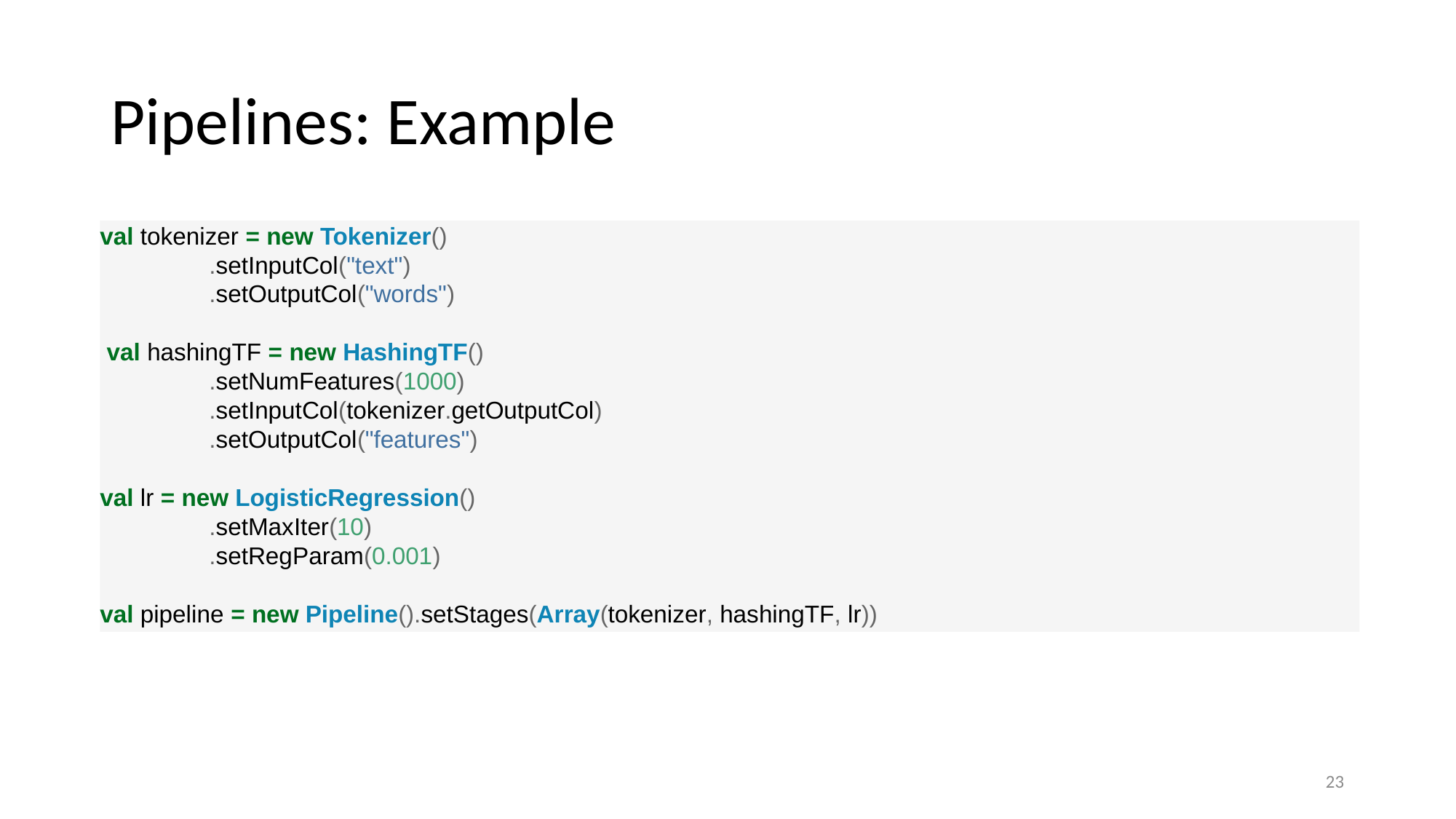

# Pipelines: Example

val tokenizer = new Tokenizer()
	.setInputCol("text")
	.setOutputCol("words")

 val hashingTF = new HashingTF()
	.setNumFeatures(1000)
	.setInputCol(tokenizer.getOutputCol)
	.setOutputCol("features")

val lr = new LogisticRegression()
	.setMaxIter(10)
	.setRegParam(0.001)

val pipeline = new Pipeline().setStages(Array(tokenizer, hashingTF, lr))
23